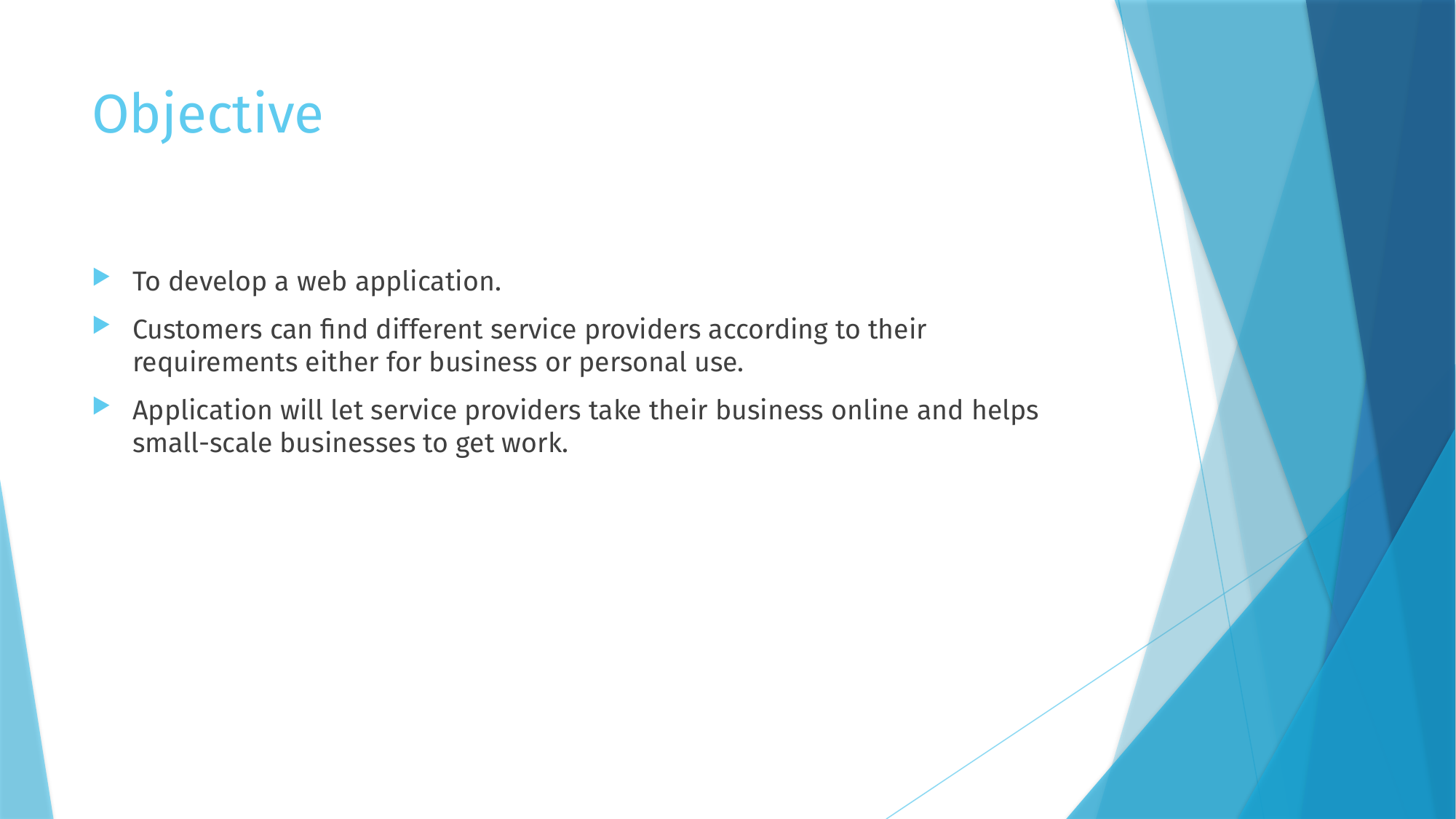

# Objective
To develop a web application.
Customers can find different service providers according to their requirements either for business or personal use.
Application will let service providers take their business online and helps small-scale businesses to get work.